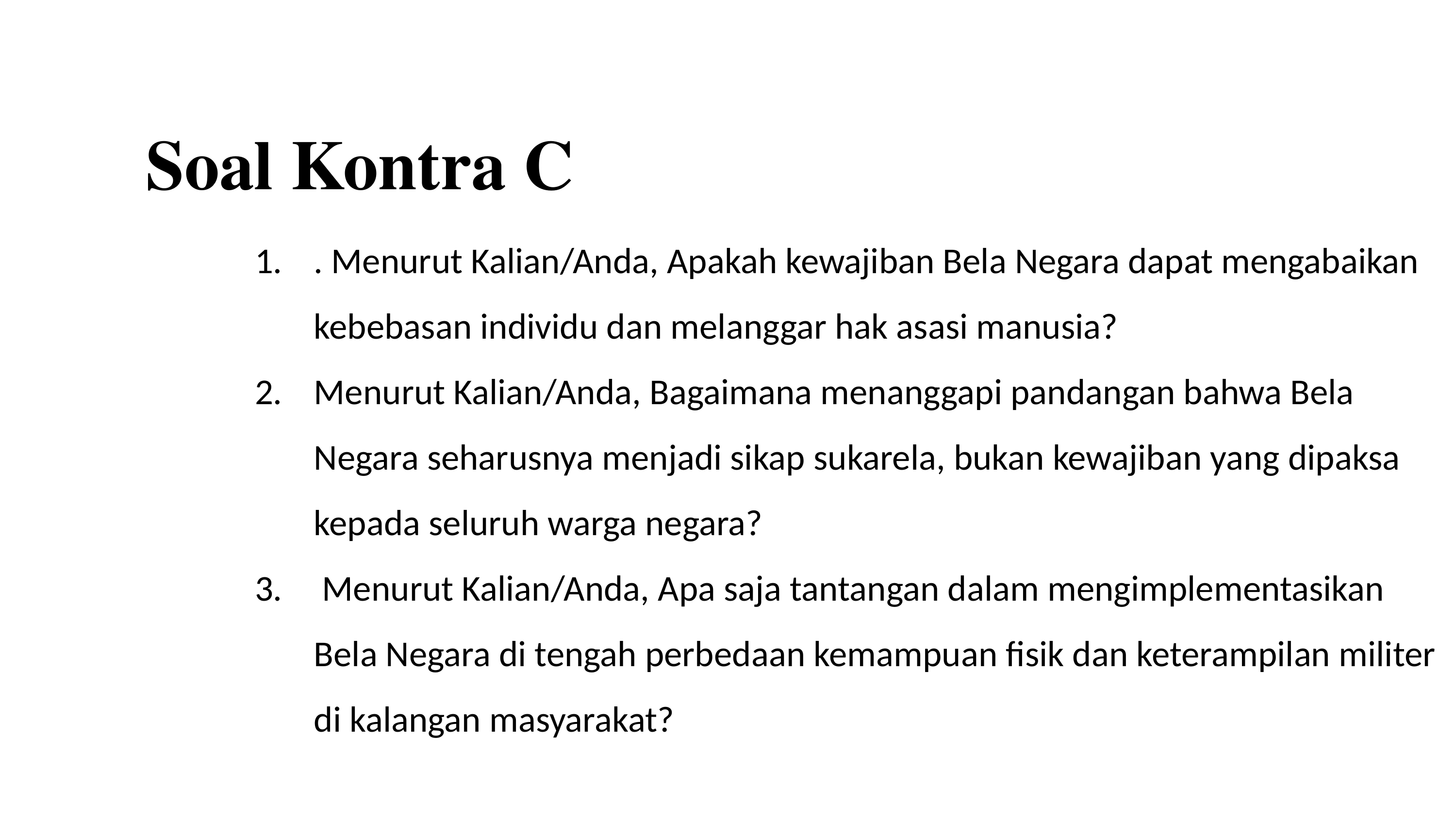

# Soal Kontra C
. Menurut Kalian/Anda, Apakah kewajiban Bela Negara dapat mengabaikan kebebasan individu dan melanggar hak asasi manusia?
Menurut Kalian/Anda, Bagaimana menanggapi pandangan bahwa Bela Negara seharusnya menjadi sikap sukarela, bukan kewajiban yang dipaksa kepada seluruh warga negara?
 Menurut Kalian/Anda, Apa saja tantangan dalam mengimplementasikan Bela Negara di tengah perbedaan kemampuan fisik dan keterampilan militer di kalangan masyarakat?